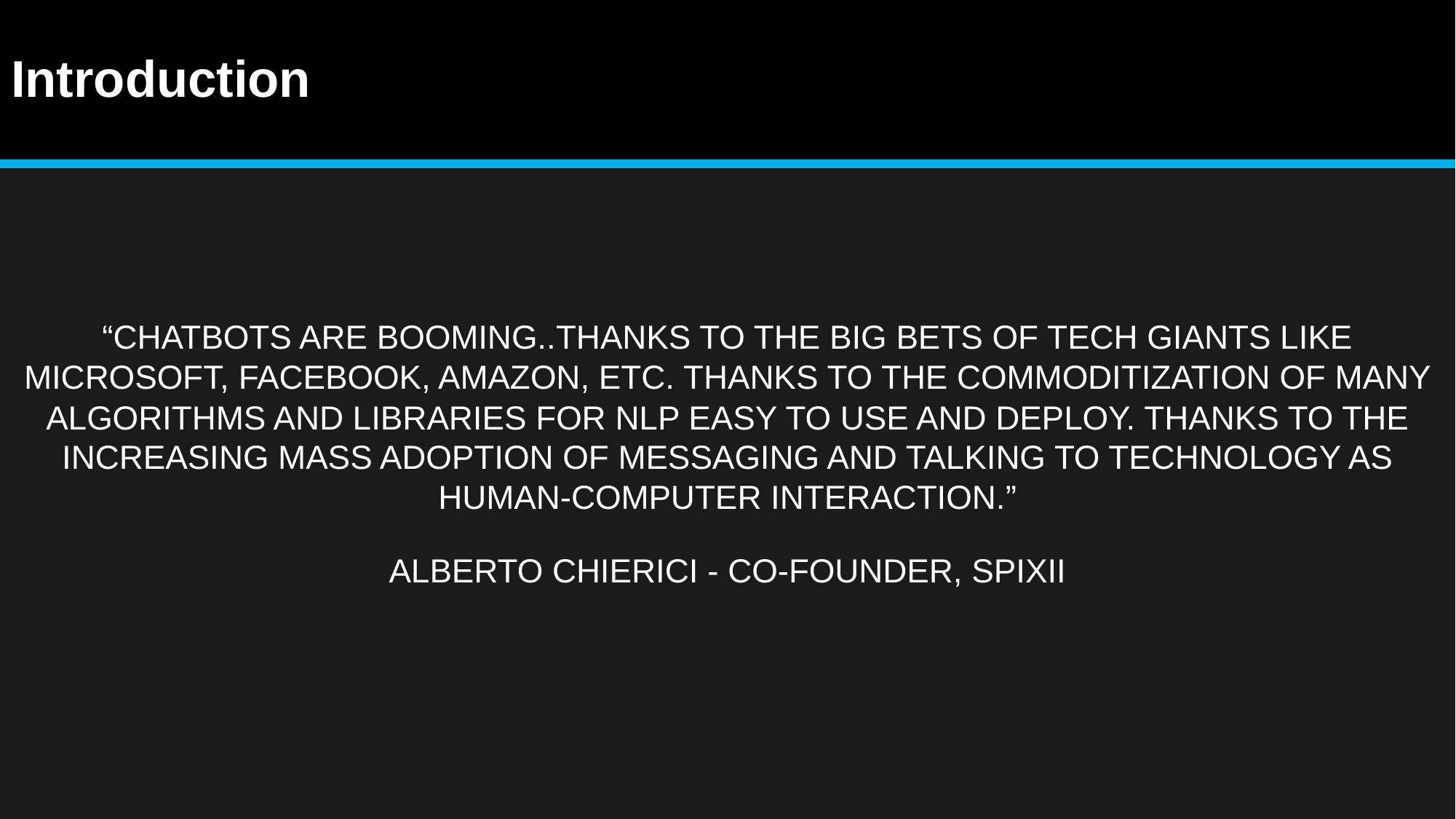

# Introduction

“CHATBOTS ARE BOOMING..THANKS TO THE BIG BETS OF TECH GIANTS LIKE MICROSOFT, FACEBOOK, AMAZON, ETC. THANKS TO THE COMMODITIZATION OF MANY ALGORITHMS AND LIBRARIES FOR NLP EASY TO USE AND DEPLOY. THANKS TO THE INCREASING MASS ADOPTION OF MESSAGING AND TALKING TO TECHNOLOGY AS HUMAN-COMPUTER INTERACTION.”
ALBERTO CHIERICI - CO-FOUNDER, SPIXII